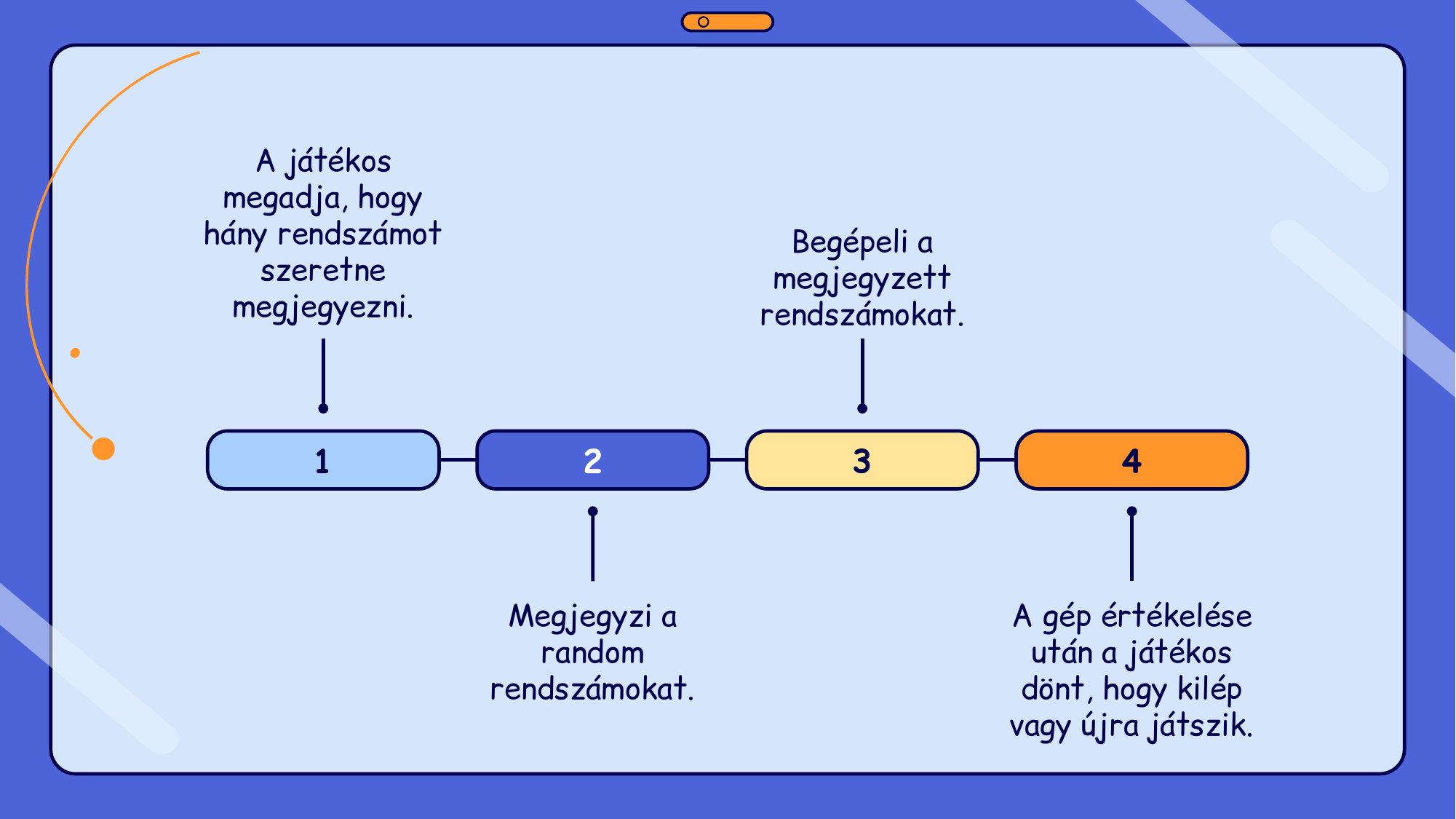

A játékos megadja, hogy hány rendszámot szeretne megjegyezni.
Begépeli a megjegyzett rendszámokat.
1
2
3
4
Megjegyzi a random rendszámokat.

A gép értékelése után a játékos dönt, hogy kilép vagy újra játszik.